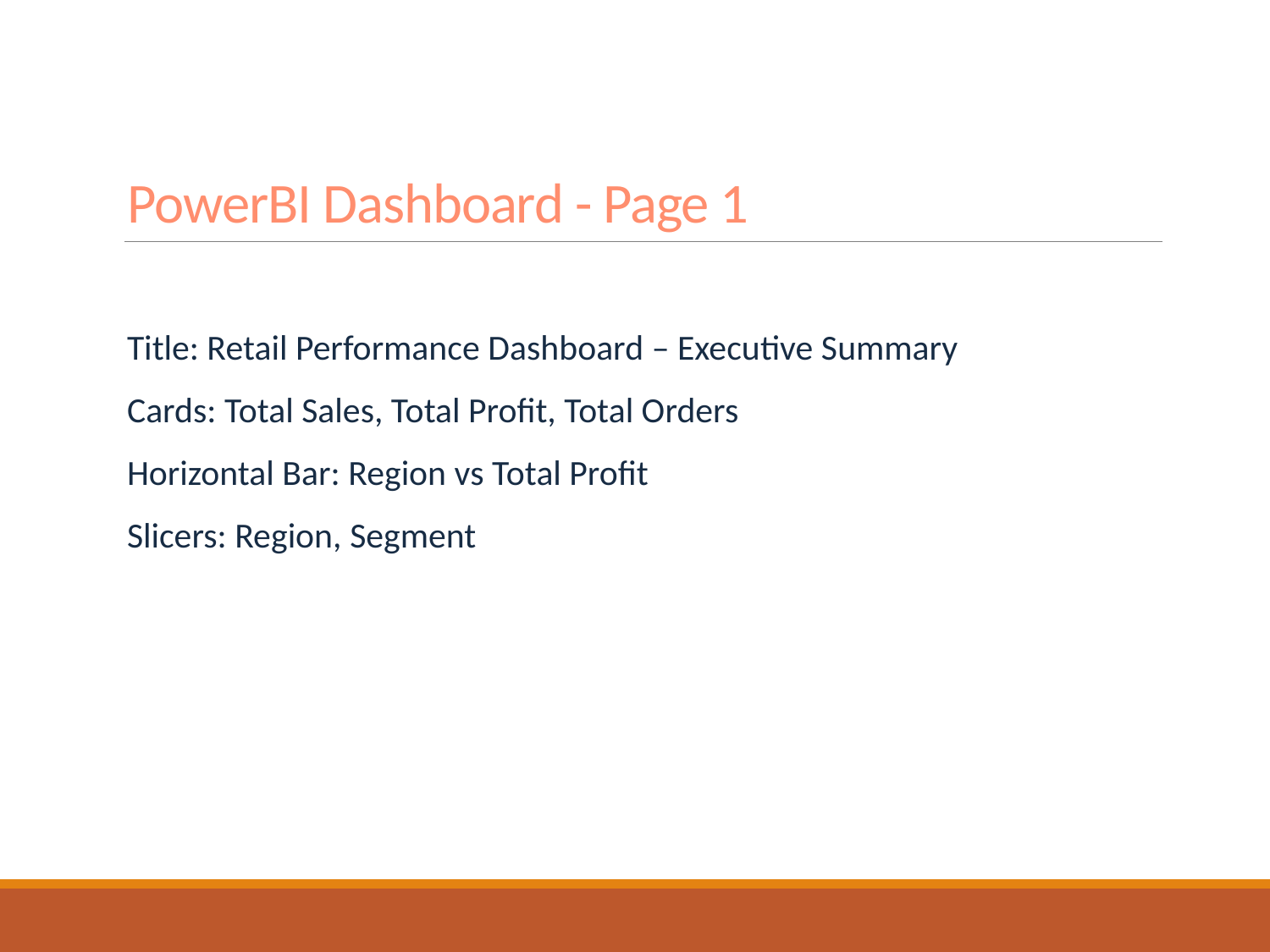

# PowerBI Dashboard - Page 1

Title: Retail Performance Dashboard – Executive Summary
Cards: Total Sales, Total Profit, Total Orders
Horizontal Bar: Region vs Total Profit
Slicers: Region, Segment